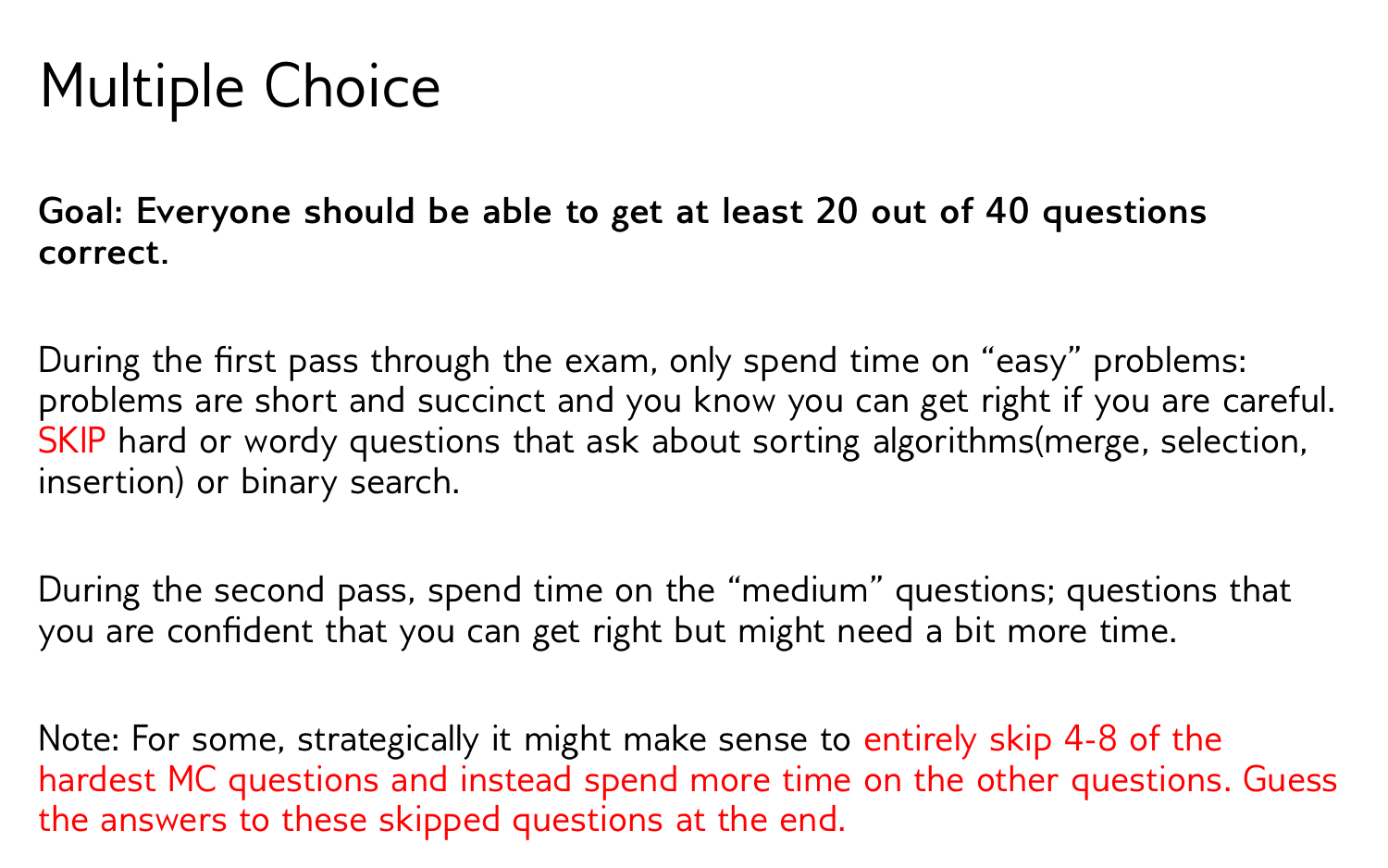

# Multiple Choice

Goal: Everyone should be able to get at least 20 out of 40 questions correct.

During the first pass through the exam, only spend time on “easy” problems: problems are short and succinct and you know you can get right if you are careful. SKIP hard or wordy questions that ask about sorting algorithms(merge, selection, insertion) or binary search.

During the second pass, spend time on the “medium” questions; questions that you are confident that you can get right but might need a bit more time.

Note: For some, strategically it might make sense to entirely skip 4-8 of the hardest MC questions and instead spend more time on the other questions. Guess the answers to these skipped questions at the end.